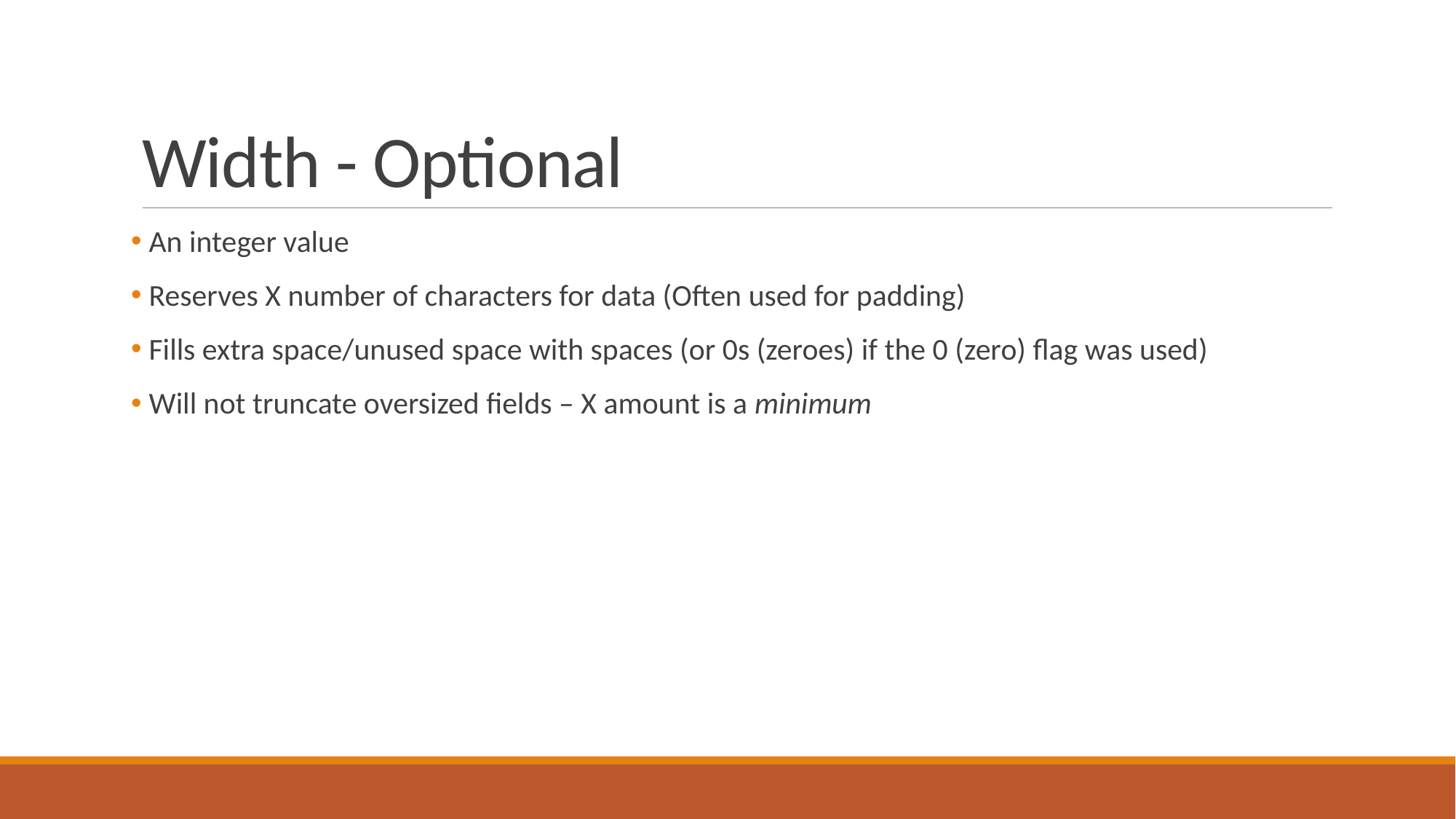

# Width - Optional
 An integer value
 Reserves X number of characters for data (Often used for padding)
 Fills extra space/unused space with spaces (or 0s (zeroes) if the 0 (zero) flag was used)
 Will not truncate oversized fields – X amount is a minimum